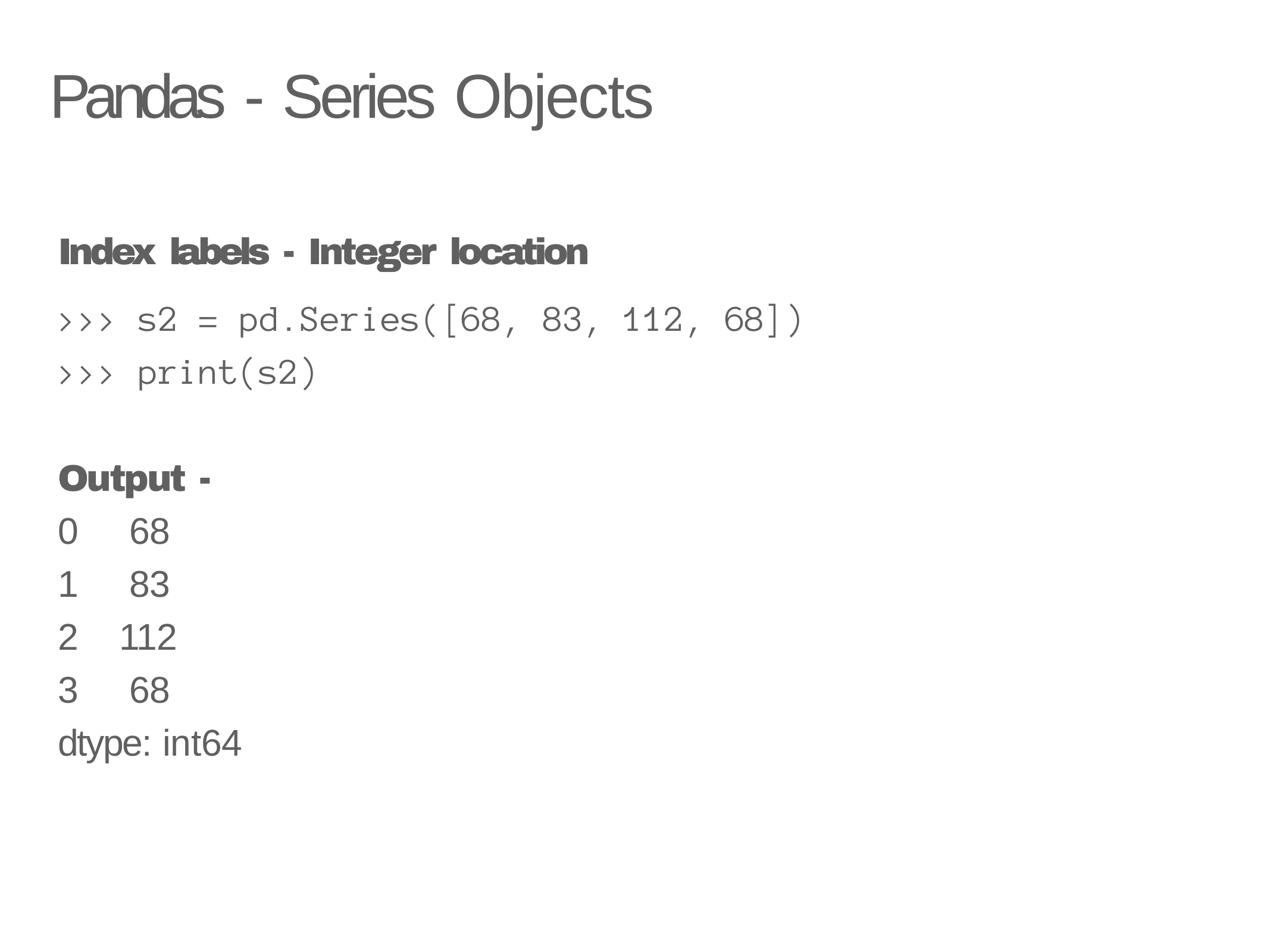

# Pandas - Series Objects
Index labels - Integer location
>>> s2 = pd.Series([68, 83, 112, 68])
>>> print(s2)

Output -
0	68
1	83
2	112
3	68
dtype: int64